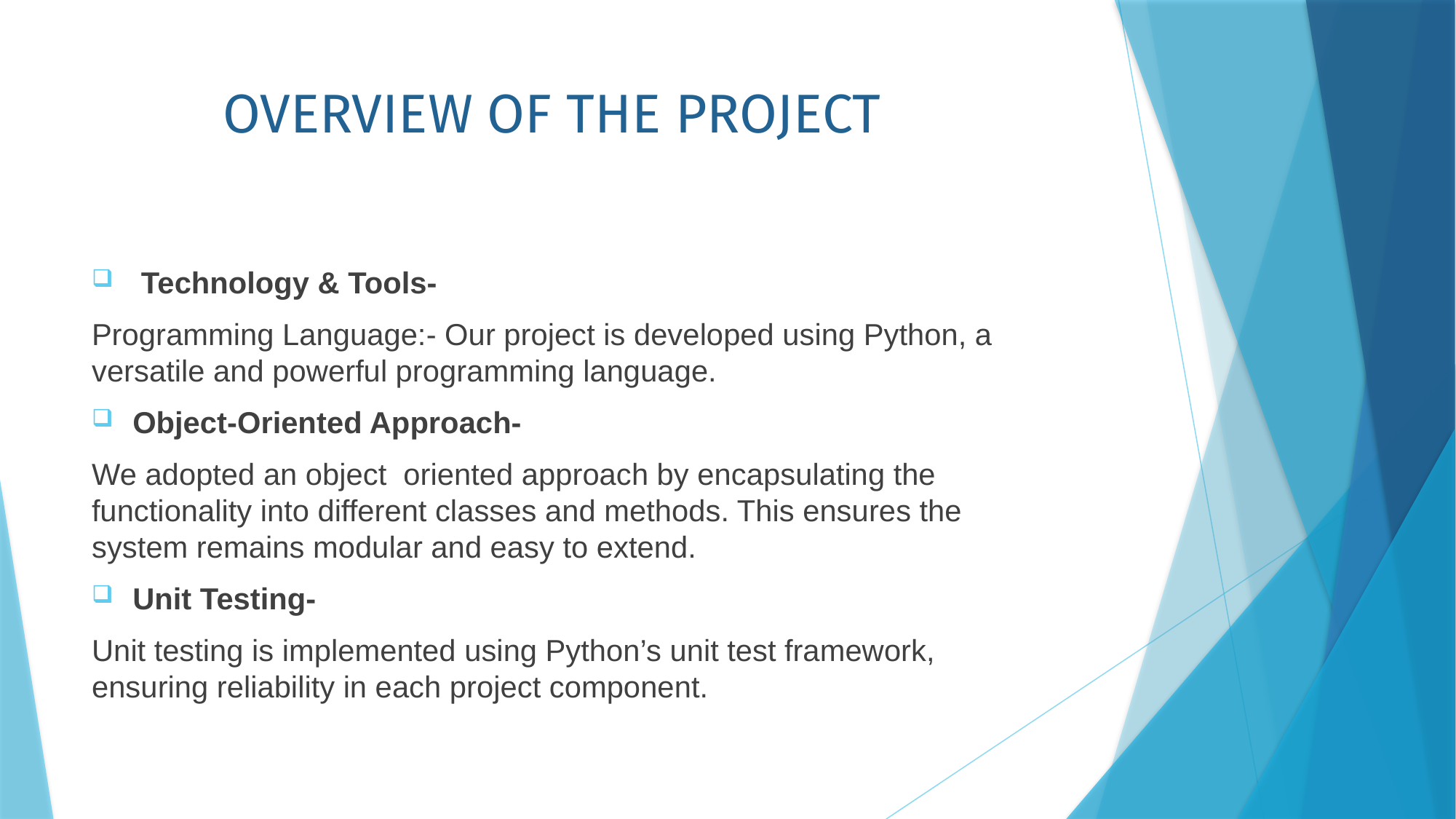

# OVERVIEW OF THE PROJECT
 Technology & Tools-
Programming Language:- Our project is developed using Python, a versatile and powerful programming language.
Object-Oriented Approach-
We adopted an object  oriented approach by encapsulating the functionality into different classes and methods. This ensures the system remains modular and easy to extend.
Unit Testing-
Unit testing is implemented using Python’s unit test framework, ensuring reliability in each project component.